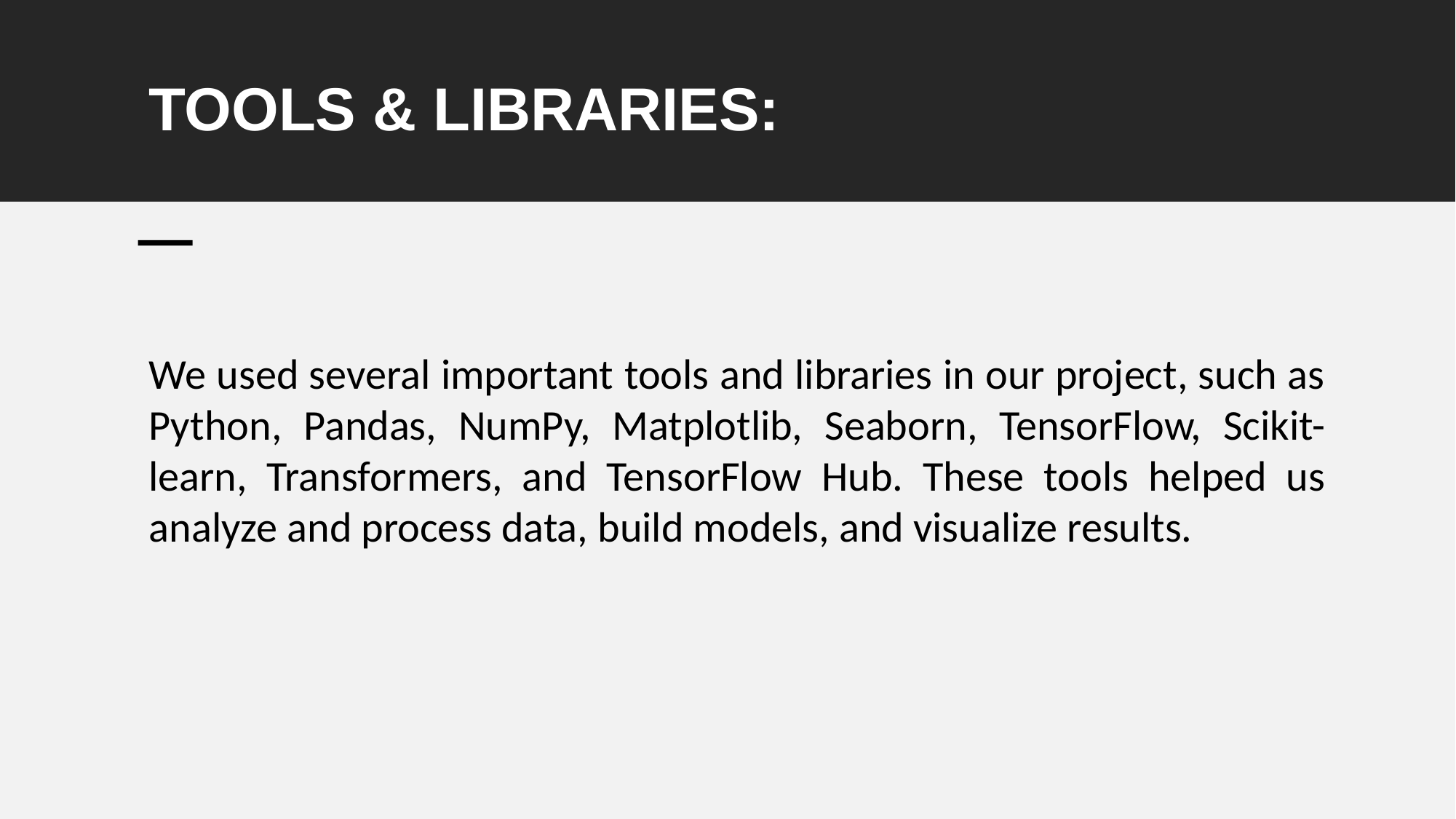

TOOLS & LIBRARIES:

We used several important tools and libraries in our project, such as Python, Pandas, NumPy, Matplotlib, Seaborn, TensorFlow, Scikit-learn, Transformers, and TensorFlow Hub. These tools helped us analyze and process data, build models, and visualize results.